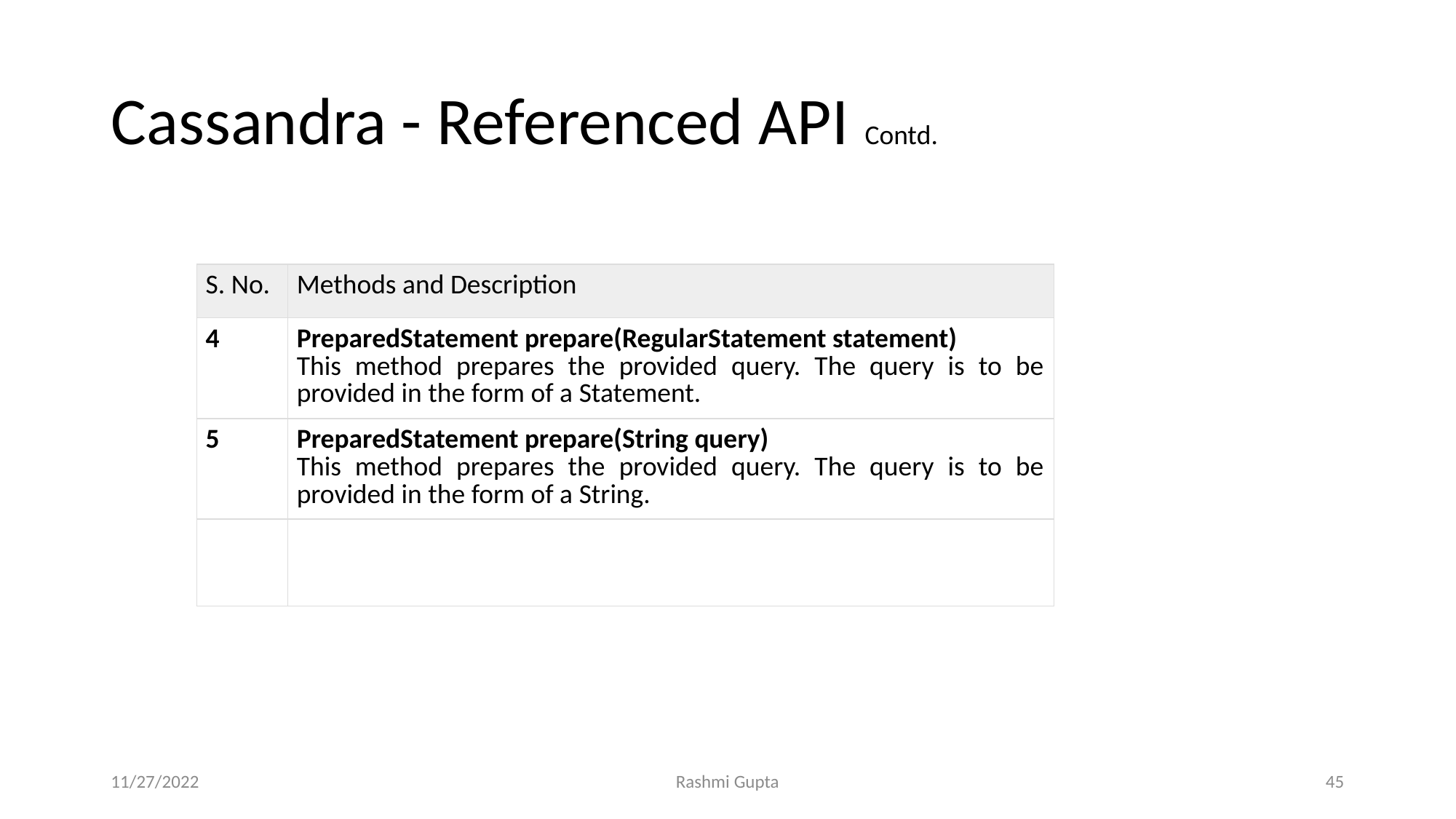

# Cassandra - Referenced API Contd.

| S. No. | Methods and Description |
| --- | --- |
| 4 | PreparedStatement prepare(RegularStatement statement) This method prepares the provided query. The query is to be provided in the form of a Statement. |
| 5 | PreparedStatement prepare(String query) This method prepares the provided query. The query is to be provided in the form of a String. |
|  |  |
11/27/2022
Rashmi Gupta
45